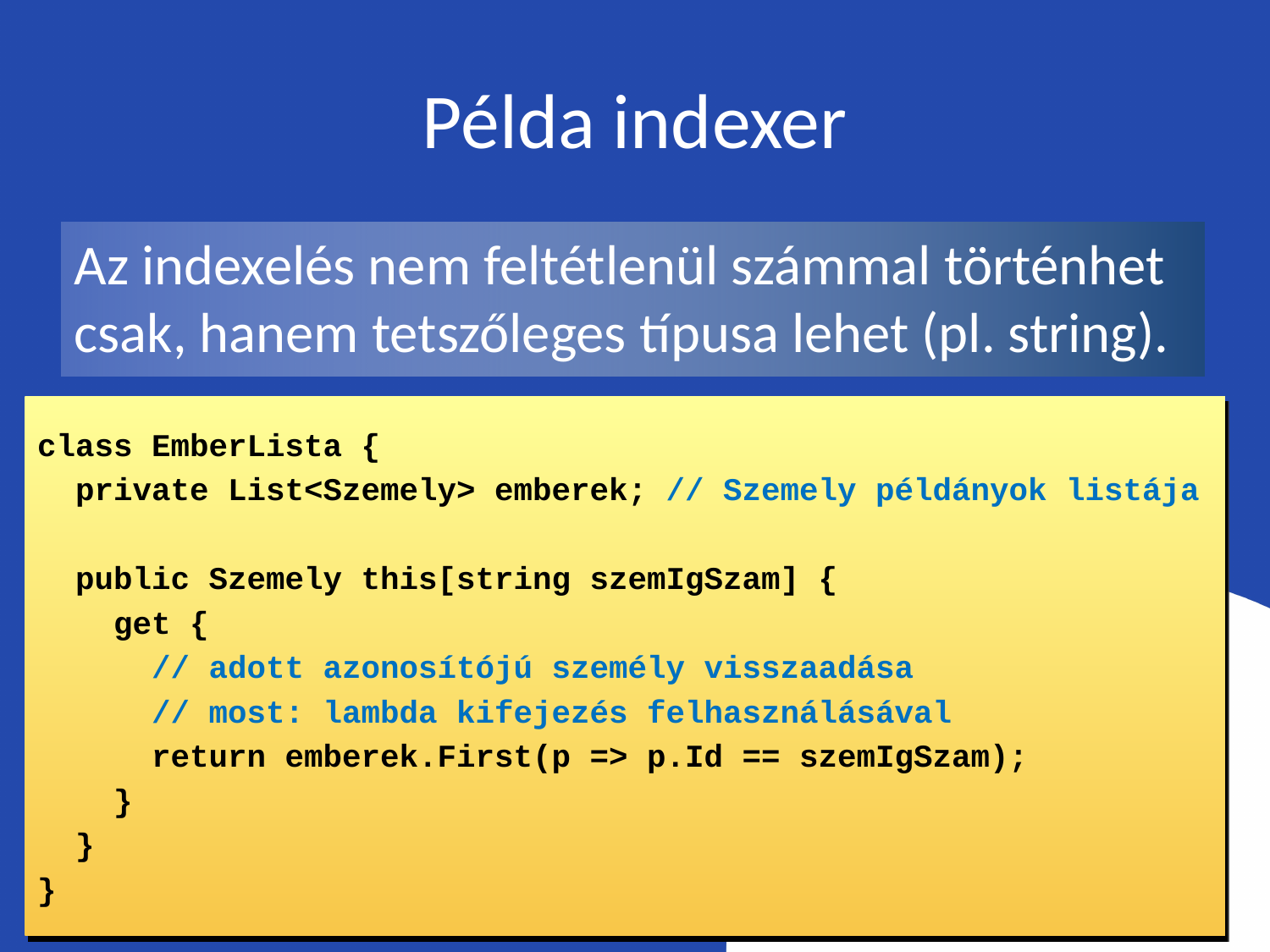

# Példa indexer
Az indexelés nem feltétlenül számmal történhet csak, hanem tetszőleges típusa lehet (pl. string).

class EmberLista {
  private List<Szemely> emberek; // Szemely példányok listája

  public Szemely this[string szemIgSzam] {
    get {
      // adott azonosítójú személy visszaadása
      // most: lambda kifejezés felhasználásával
      return emberek.First(p => p.Id == szemIgSzam);
    }
  }
}